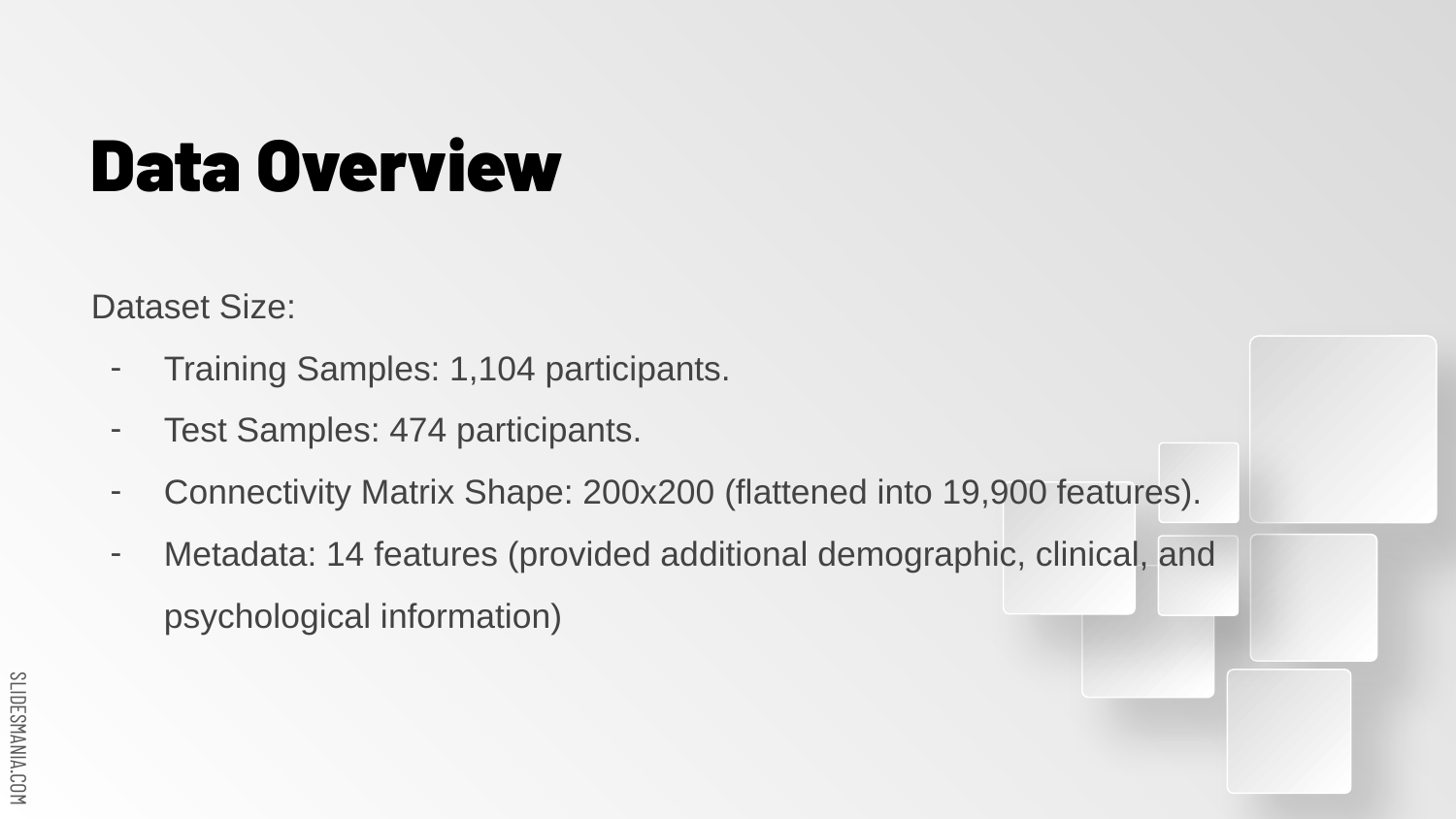

# Data Overview

Dataset Size:
Training Samples: 1,104 participants.
Test Samples: 474 participants.
Connectivity Matrix Shape: 200x200 (flattened into 19,900 features).
Metadata: 14 features (provided additional demographic, clinical, and psychological information)